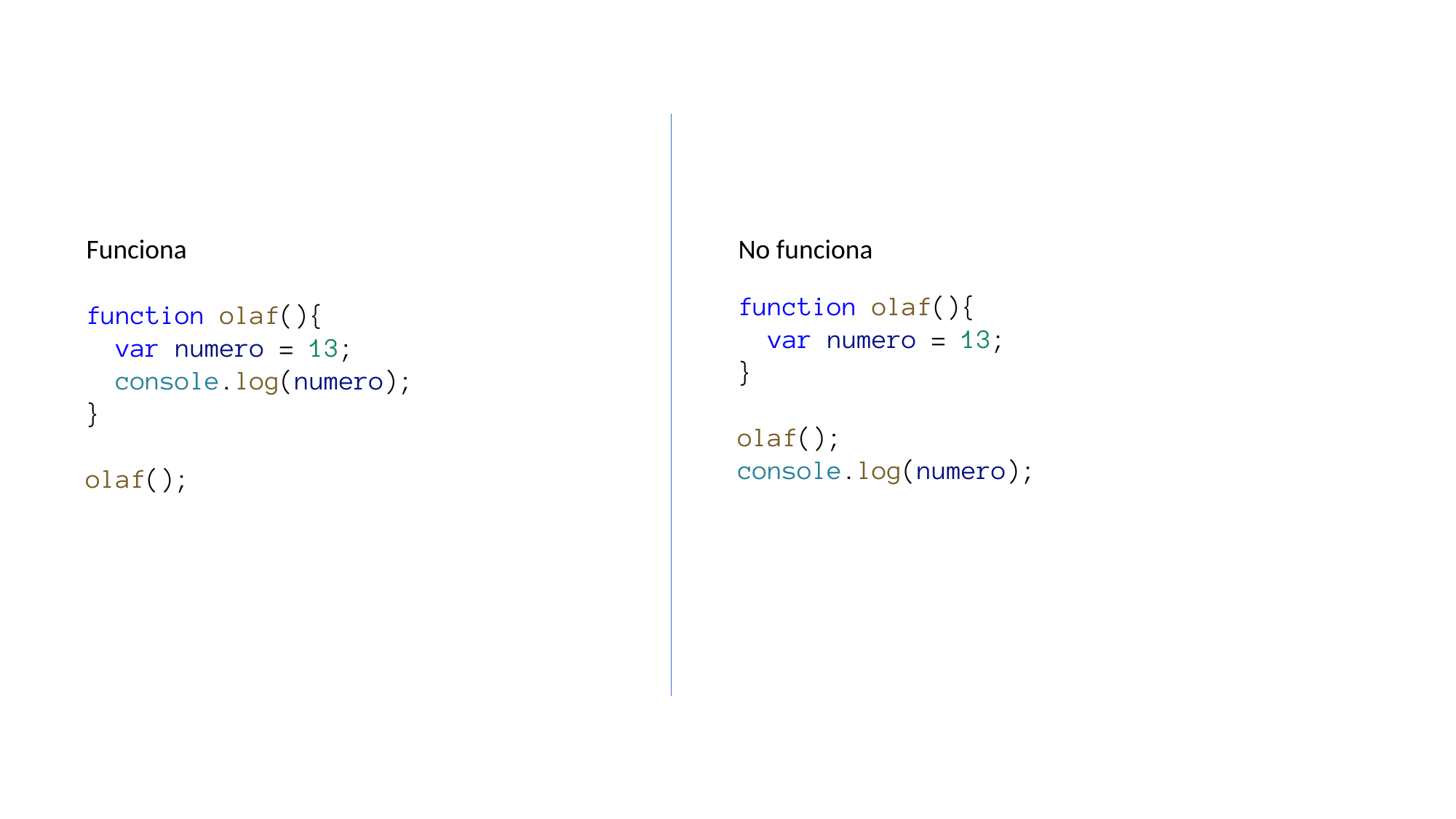

function olaf(){
  var numero = 13;
}
olaf();
console.log(numero);

function olaf(){
  var numero = 13;
  console.log(numero);
}
olaf();

Funciona
No funciona